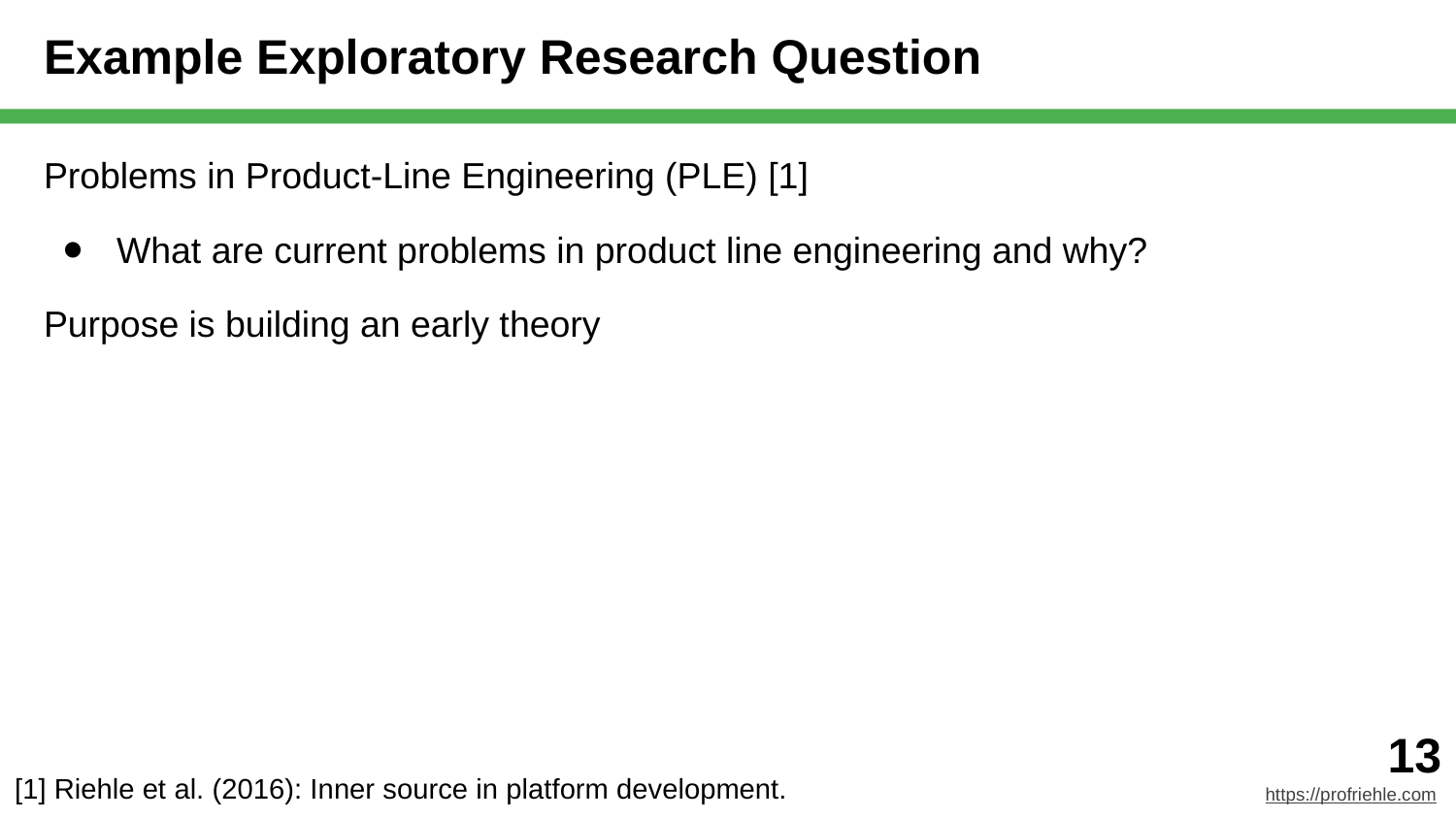

# Example Exploratory Research Question
Problems in Product-Line Engineering (PLE) [1]
What are current problems in product line engineering and why?
Purpose is building an early theory
[1] Riehle et al. (2016): Inner source in platform development.
13
https://profriehle.com